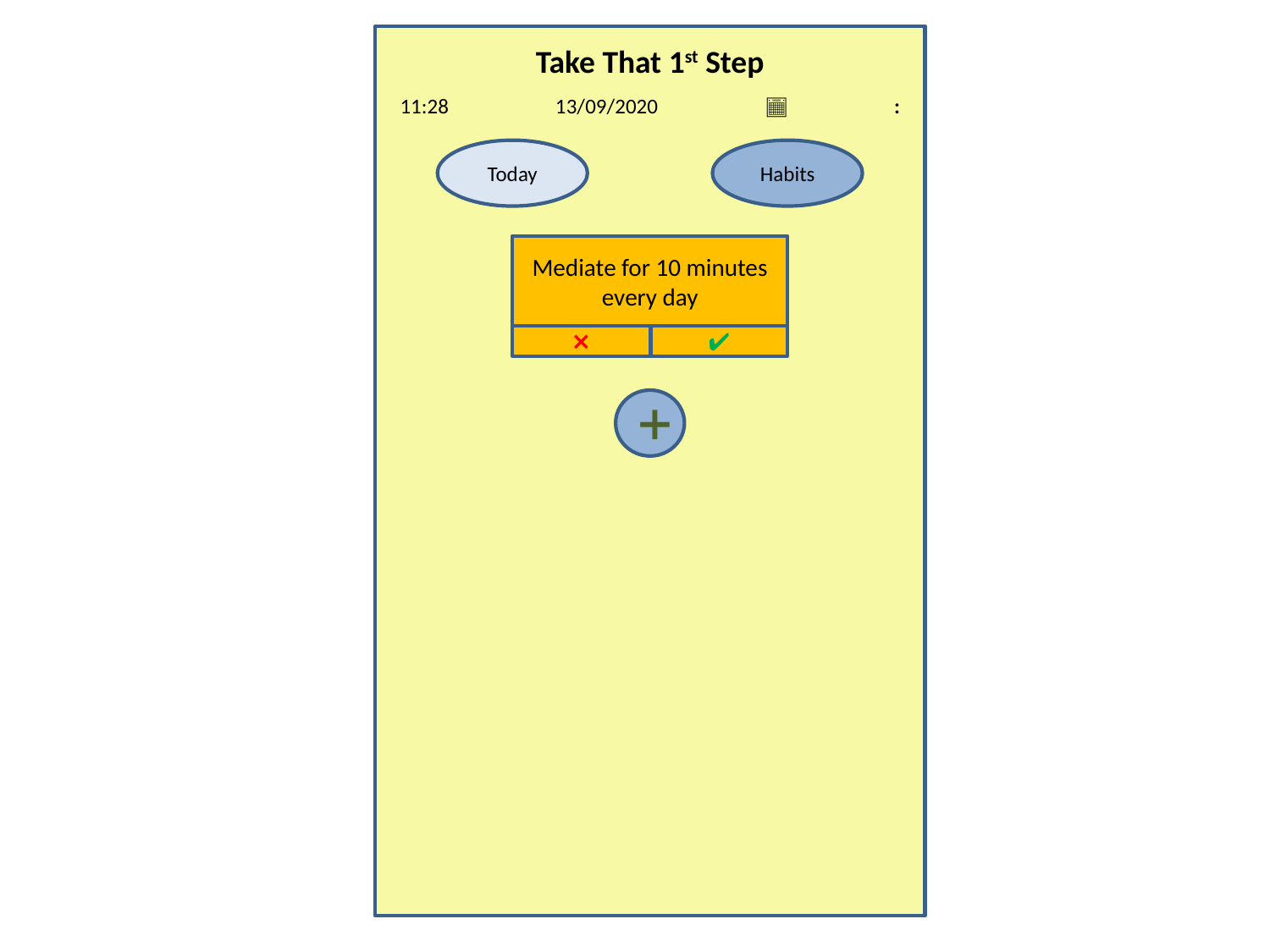

Take That 1st Step
11:28                      13/09/2020                      📅                      :
Today
Habits
Mediate for 10 minutes every day
❌
✔
➕